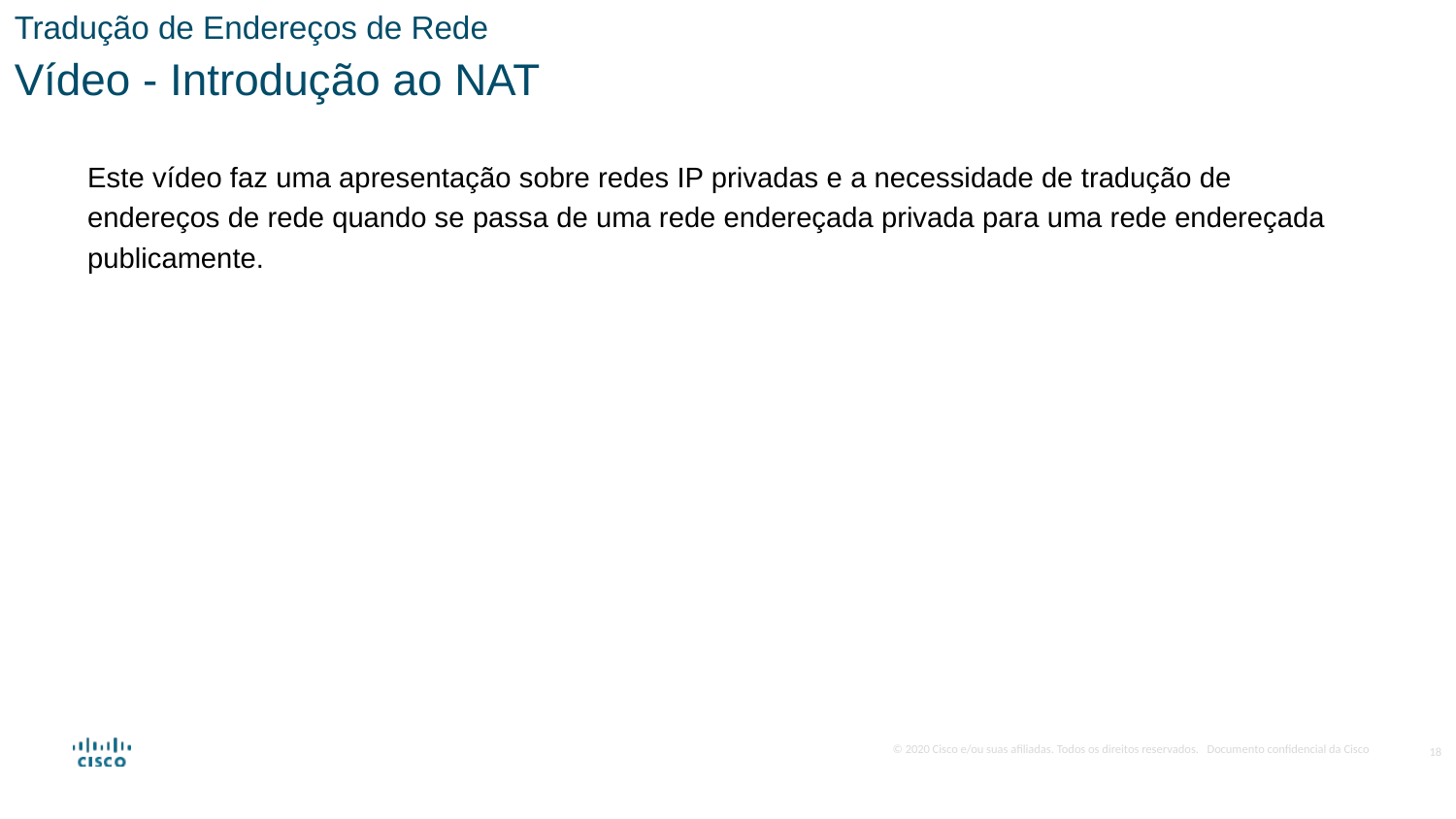

Tradução de Endereços de Rede
Vídeo - Introdução ao NAT
Este vídeo faz uma apresentação sobre redes IP privadas e a necessidade de tradução de endereços de rede quando se passa de uma rede endereçada privada para uma rede endereçada publicamente.
18